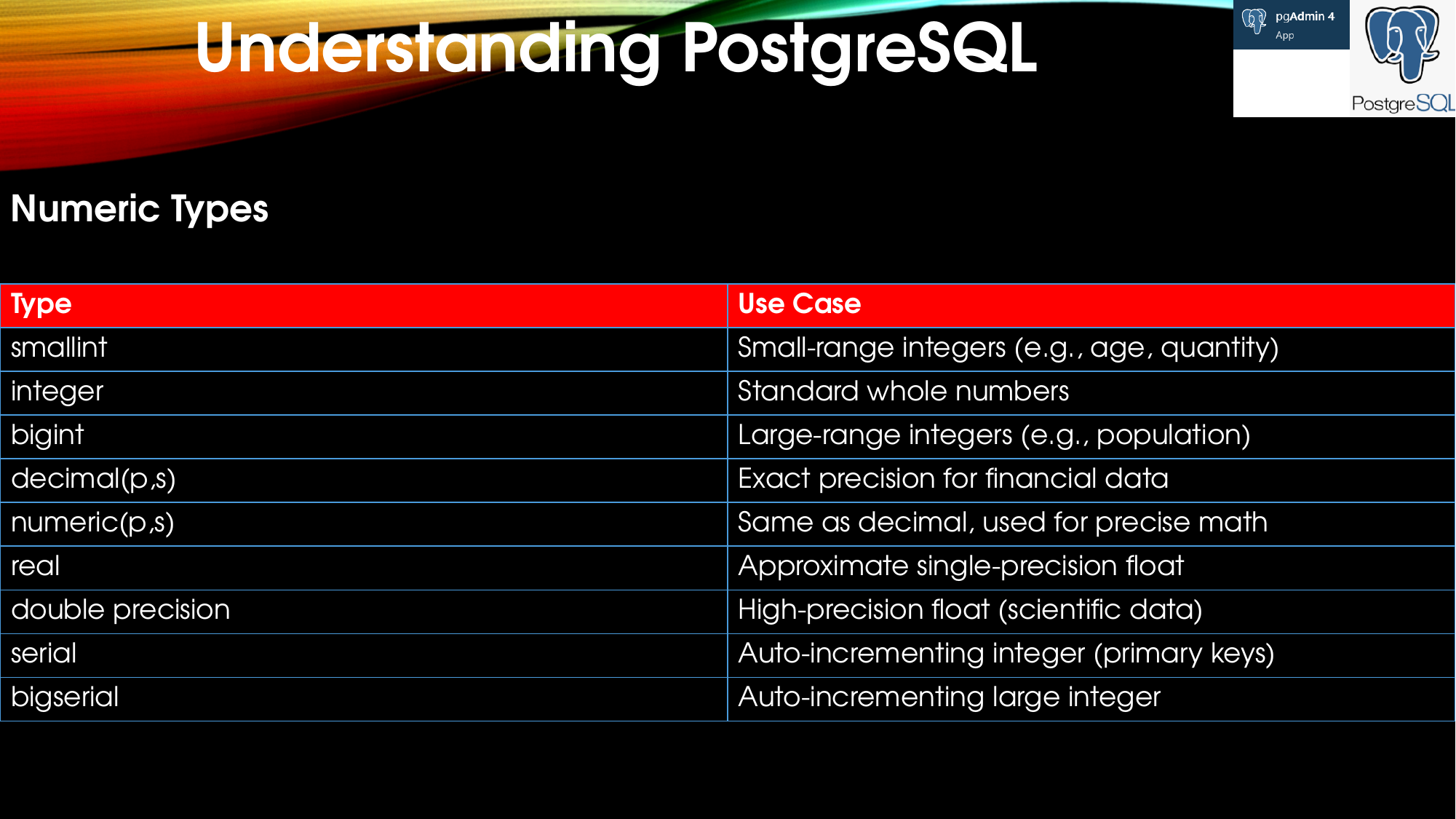

Understanding PostgreSQL
Numeric Types
| Type | Use Case |
| --- | --- |
| smallint | Small-range integers (e.g., age, quantity) |
| integer | Standard whole numbers |
| bigint | Large-range integers (e.g., population) |
| decimal(p,s) | Exact precision for financial data |
| numeric(p,s) | Same as decimal, used for precise math |
| real | Approximate single-precision float |
| double precision | High-precision float (scientific data) |
| serial | Auto-incrementing integer (primary keys) |
| bigserial | Auto-incrementing large integer |